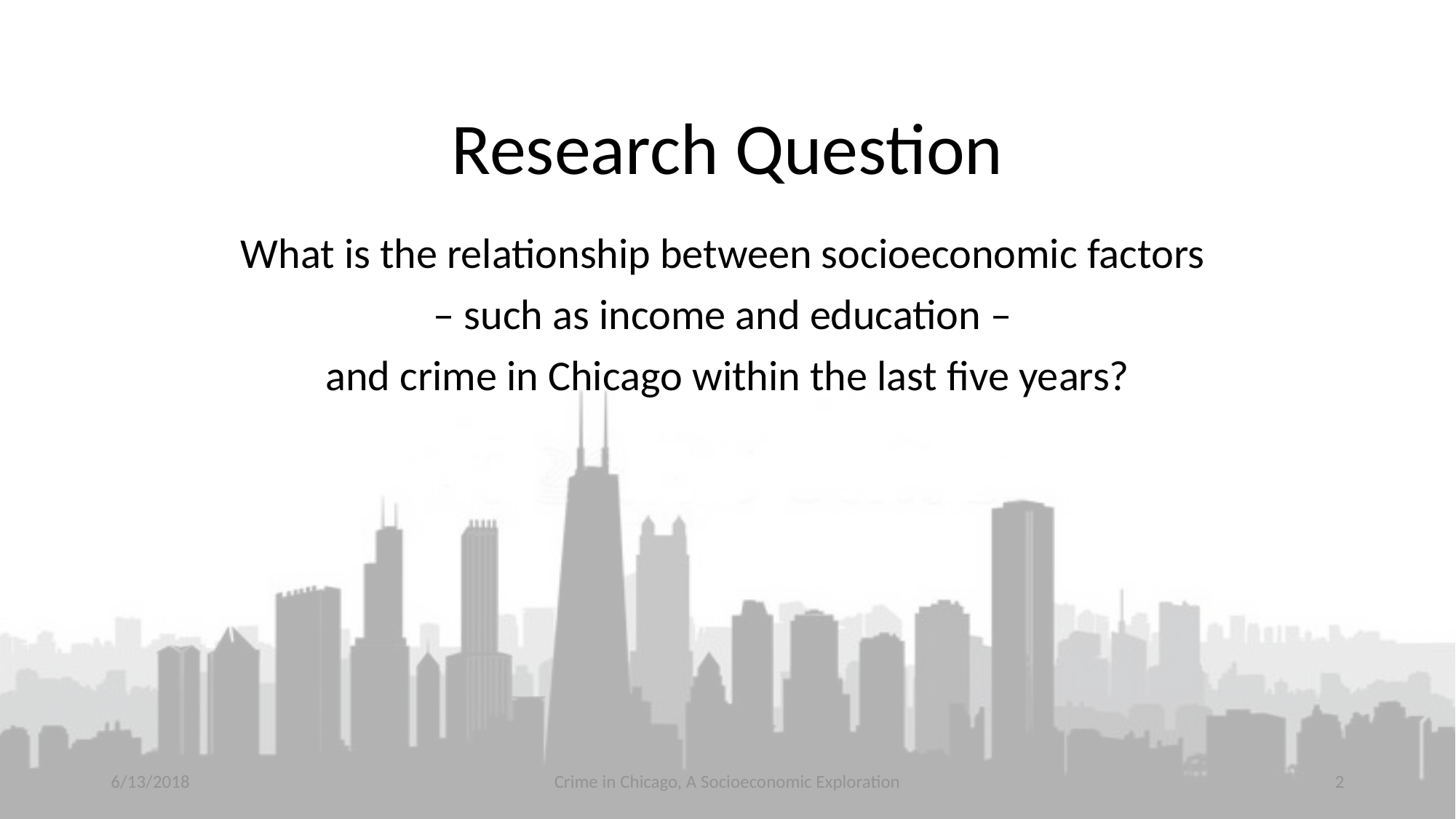

# Research Question
What is the relationship between socioeconomic factors
– such as income and education –
and crime in Chicago within the last five years?
6/13/2018
Crime in Chicago, A Socioeconomic Exploration
2